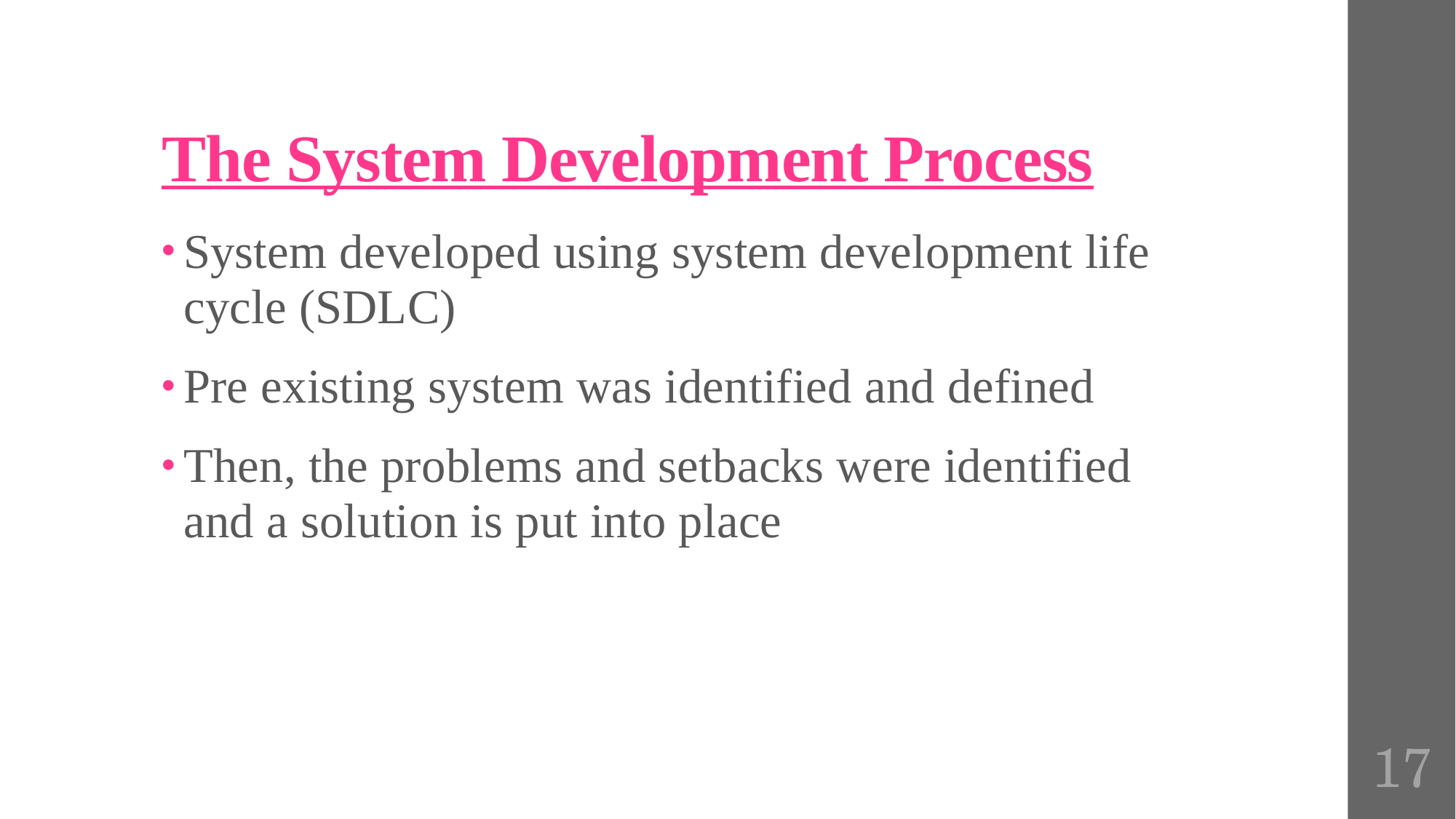

# The System Development Process
System developed using system development life cycle (SDLC)
Pre existing system was identified and defined
Then, the problems and setbacks were identified and a solution is put into place

17